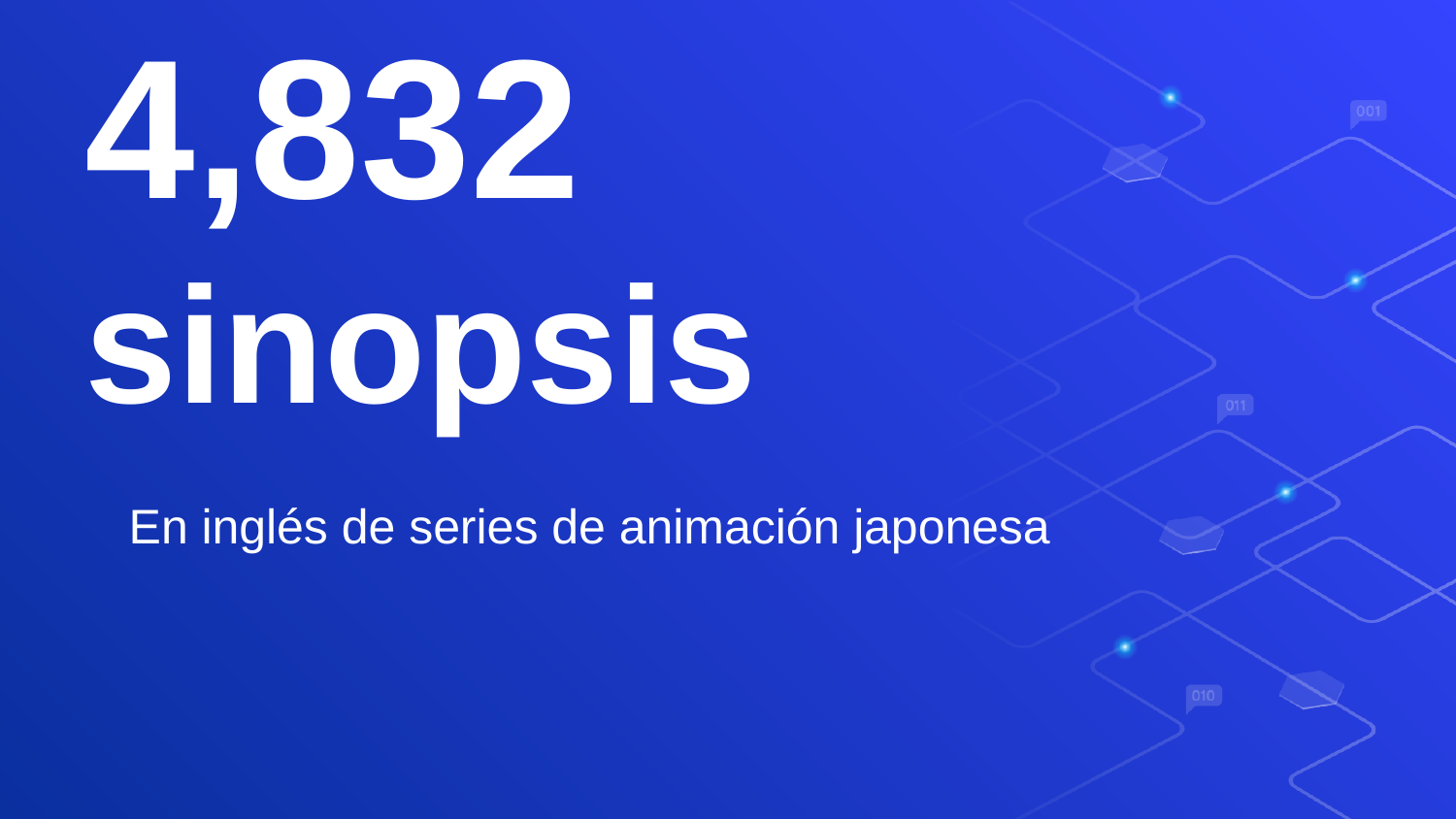

4,832 sinopsis
En inglés de series de animación japonesa